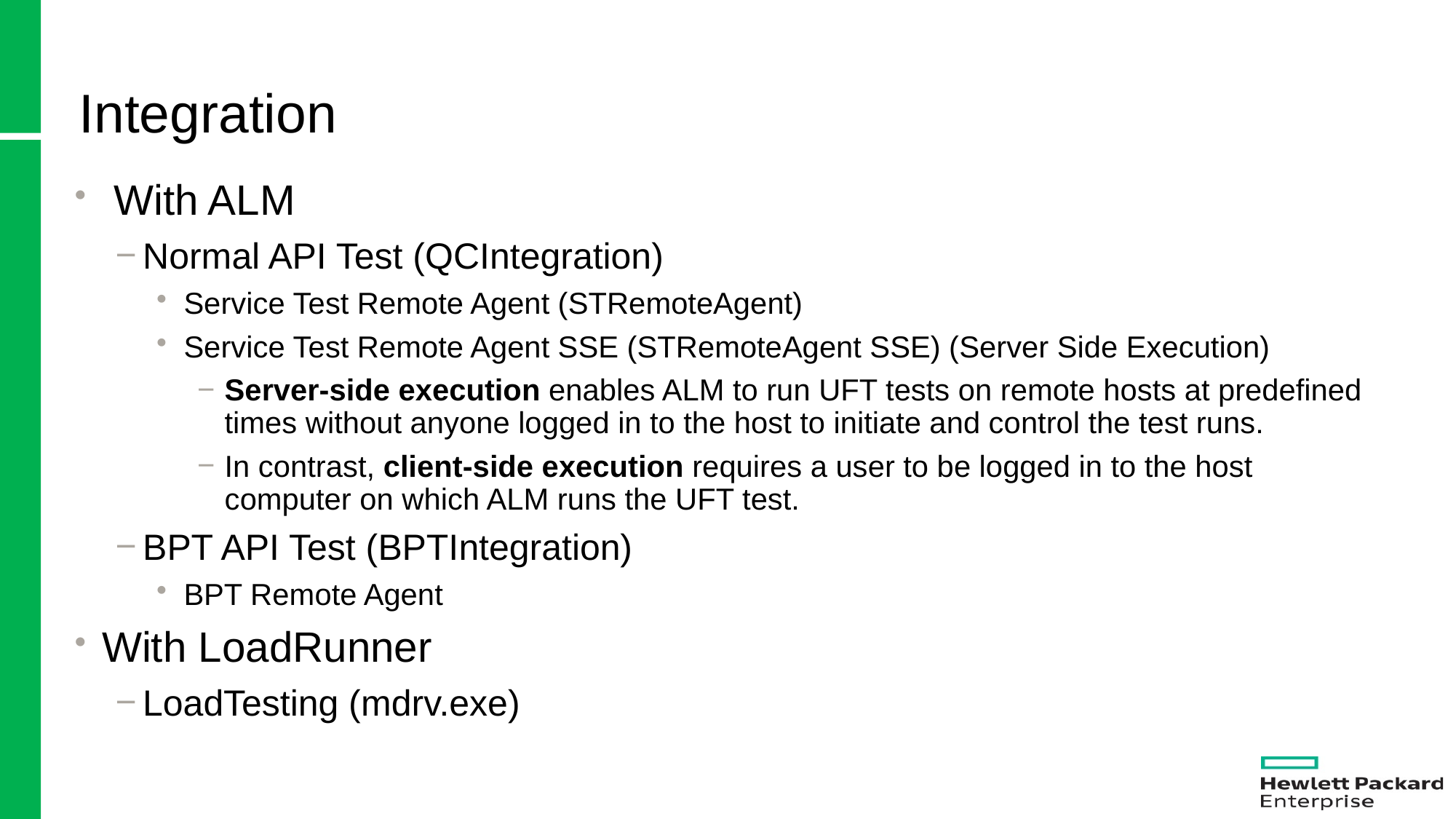

# Integration
 With ALM
Normal API Test (QCIntegration)
Service Test Remote Agent (STRemoteAgent)
Service Test Remote Agent SSE (STRemoteAgent SSE) (Server Side Execution)
Server-side execution enables ALM to run UFT tests on remote hosts at predefined times without anyone logged in to the host to initiate and control the test runs.
In contrast, client-side execution requires a user to be logged in to the host computer on which ALM runs the UFT test.
BPT API Test (BPTIntegration)
BPT Remote Agent
With LoadRunner
LoadTesting (mdrv.exe)